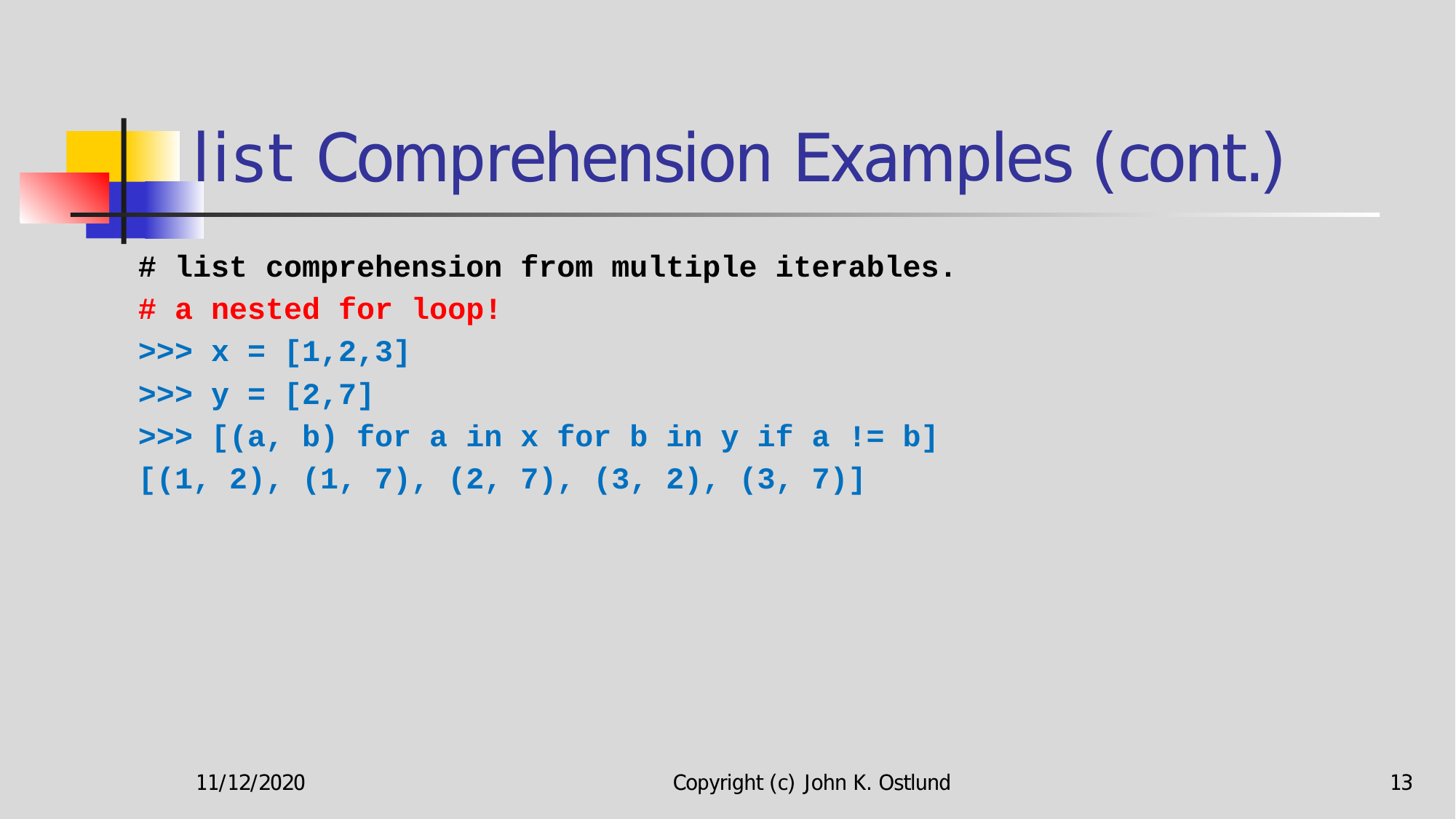

# list Comprehension Examples (cont.)
# list comprehension from multiple iterables.
# a nested for loop!
>>> x = [1,2,3]
>>> y = [2,7]
>>> [(a, b) for a in x for b in y if a != b]
[(1, 2), (1, 7), (2, 7), (3, 2), (3, 7)]
11/12/2020
Copyright (c) John K. Ostlund
13